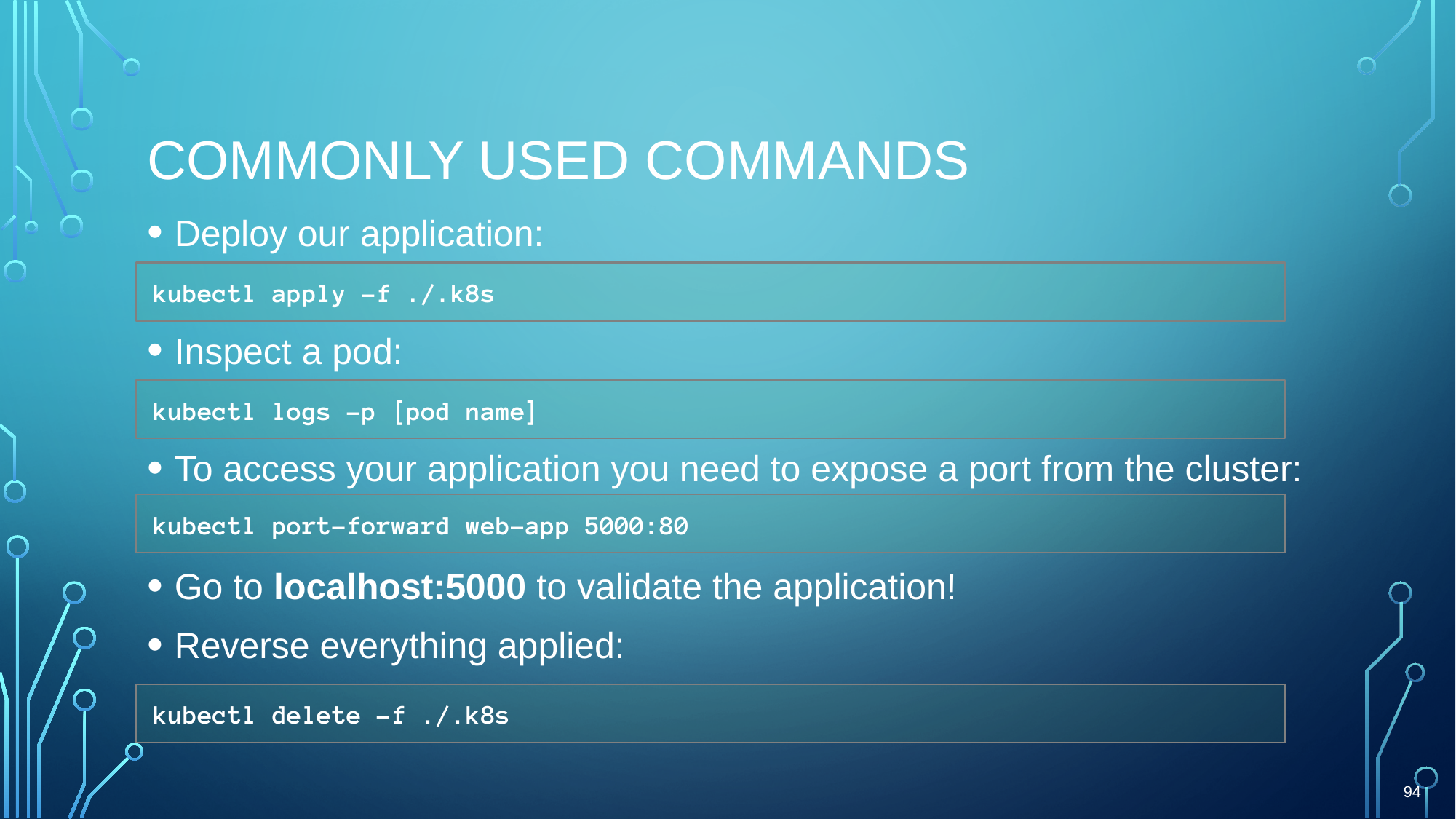

# Commonly used commands
Deploy our application:

Inspect a pod:

To access your application you need to expose a port from the cluster:

Go to localhost:5000 to validate the application!
Reverse everything applied:
kubectl apply -f ./.k8s
kubectl logs -p [pod name]
kubectl port-forward web-app 5000:80
kubectl delete -f ./.k8s
94